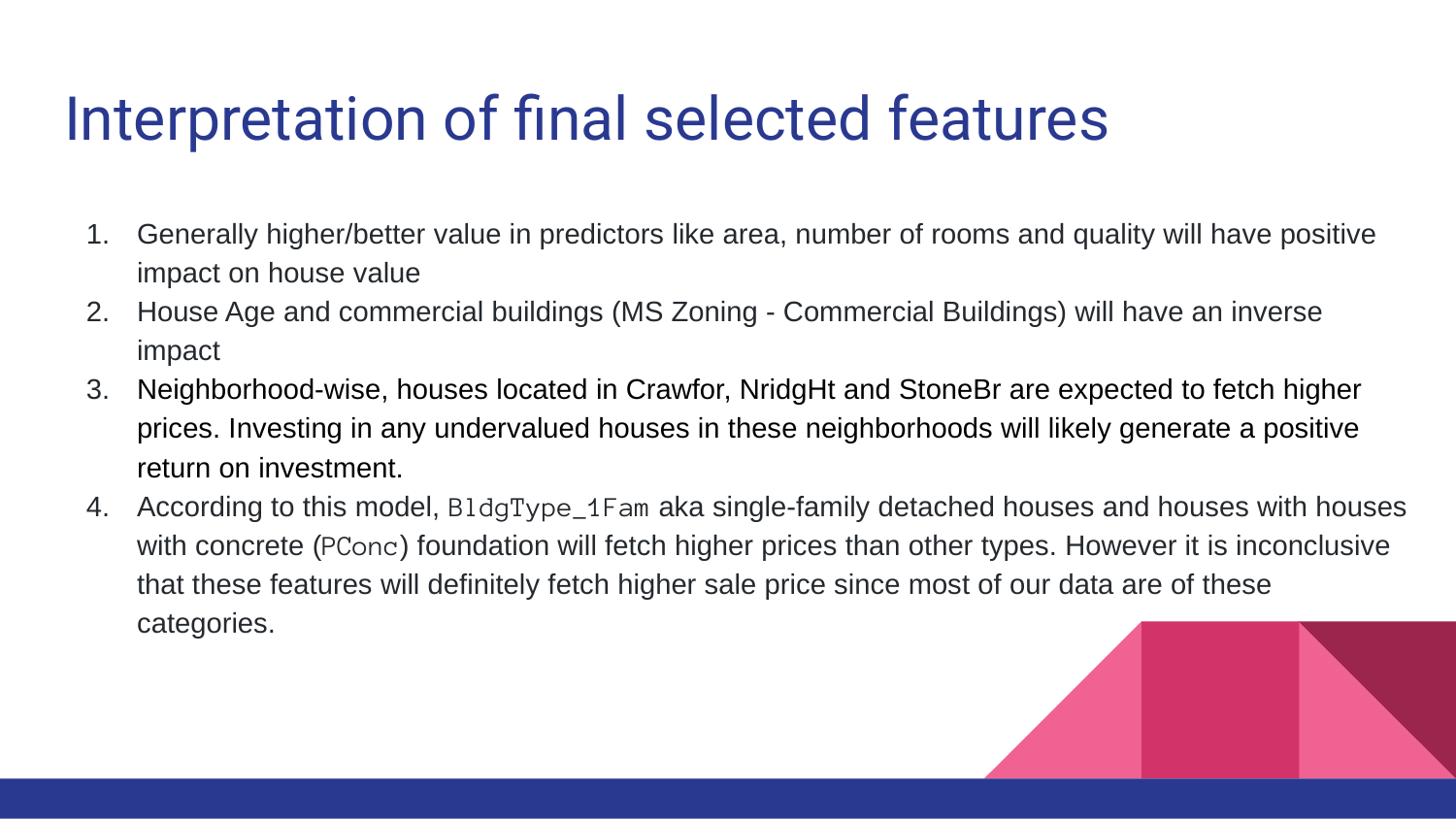

# Interpretation of final selected features
Generally higher/better value in predictors like area, number of rooms and quality will have positive impact on house value
House Age and commercial buildings (MS Zoning - Commercial Buildings) will have an inverse impact
Neighborhood-wise, houses located in Crawfor, NridgHt and StoneBr are expected to fetch higher prices. Investing in any undervalued houses in these neighborhoods will likely generate a positive return on investment.
According to this model, BldgType_1Fam aka single-family detached houses and houses with houses with concrete (PConc) foundation will fetch higher prices than other types. However it is inconclusive that these features will definitely fetch higher sale price since most of our data are of these categories.